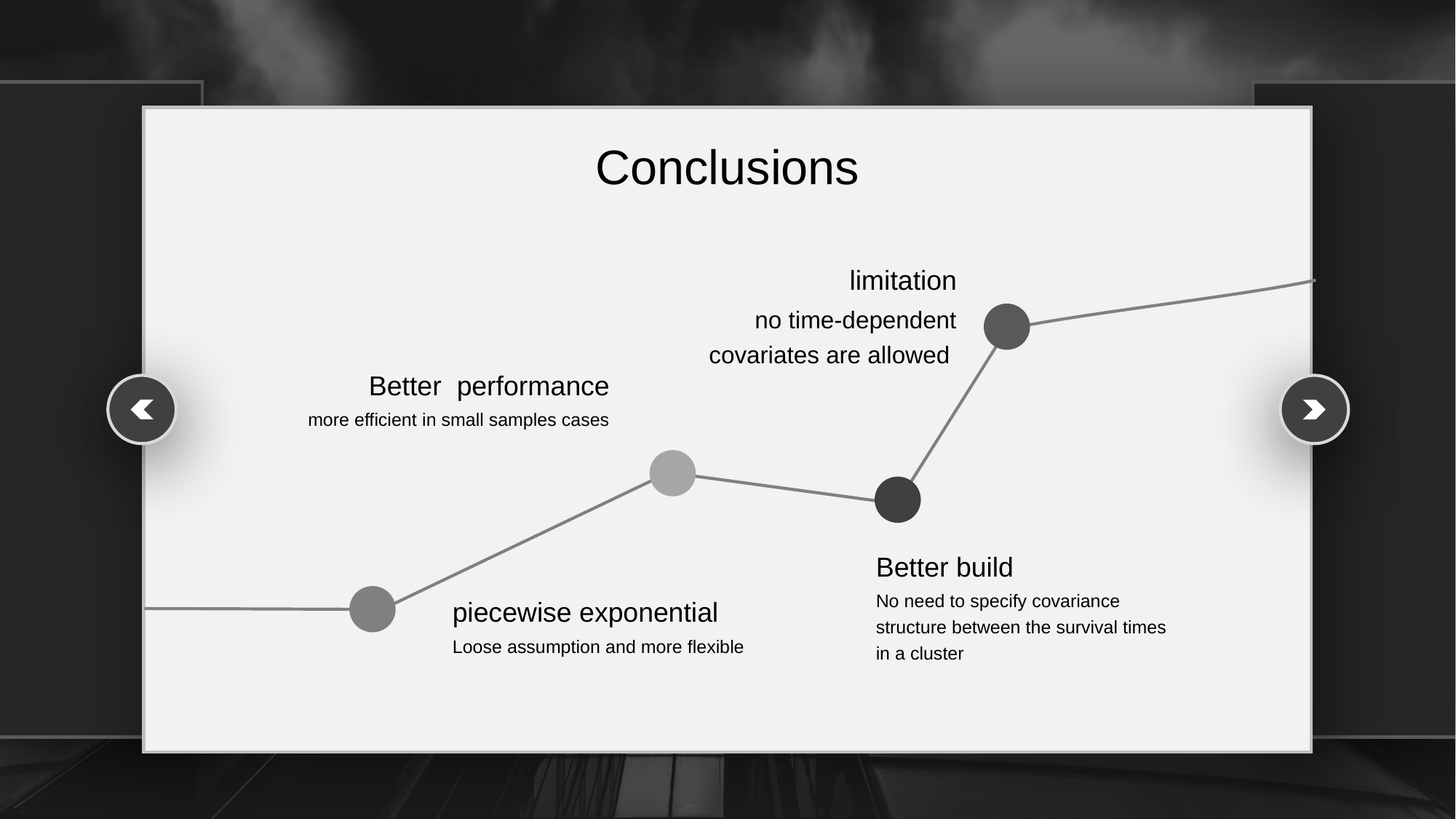

Conclusions
limitation
no time-dependent covariates are allowed

Better  performance
 more efficient in small samples cases

Better build
No need to specify covariance structure between the survival times in a cluster
piecewise exponential
Loose assumption and more flexible